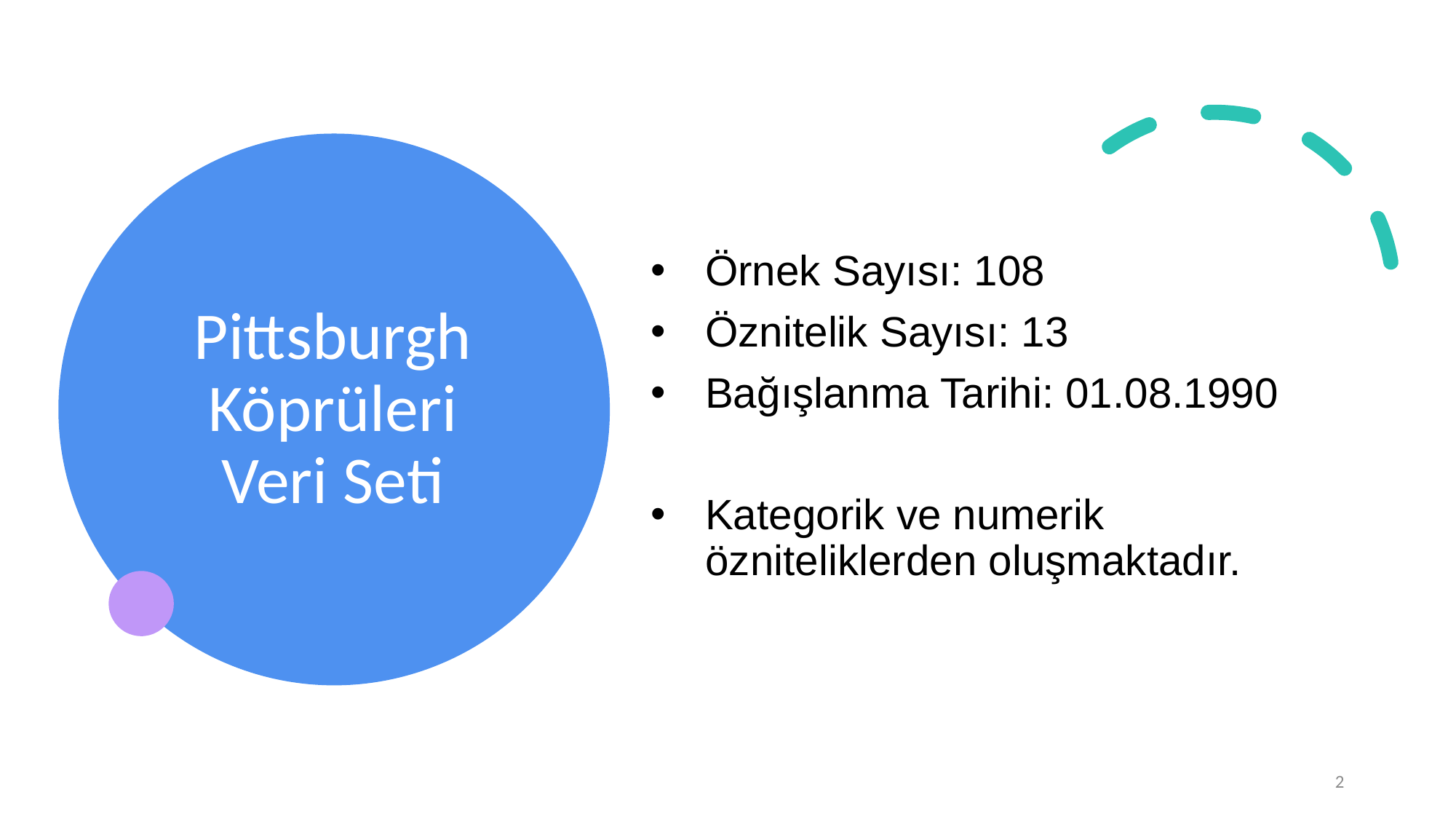

# Pittsburgh Köprüleri Veri Seti
Örnek Sayısı: 108
Öznitelik Sayısı: 13
Bağışlanma Tarihi: 01.08.1990

Kategorik ve numerik özniteliklerden oluşmaktadır.
2